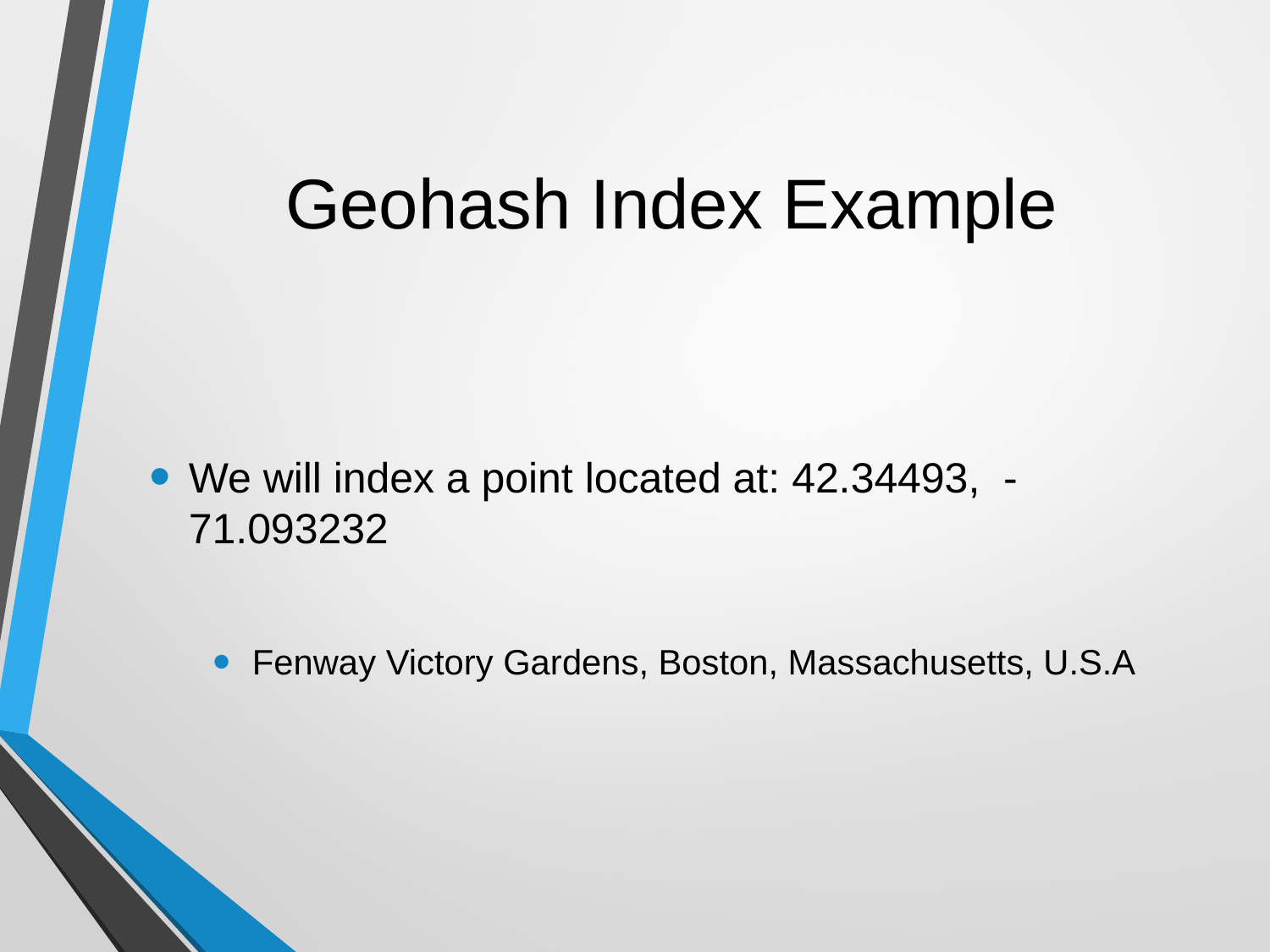

# Geohash Index Example
We will index a point located at: 42.34493,  -71.093232

Fenway Victory Gardens, Boston, Massachusetts, U.S.A